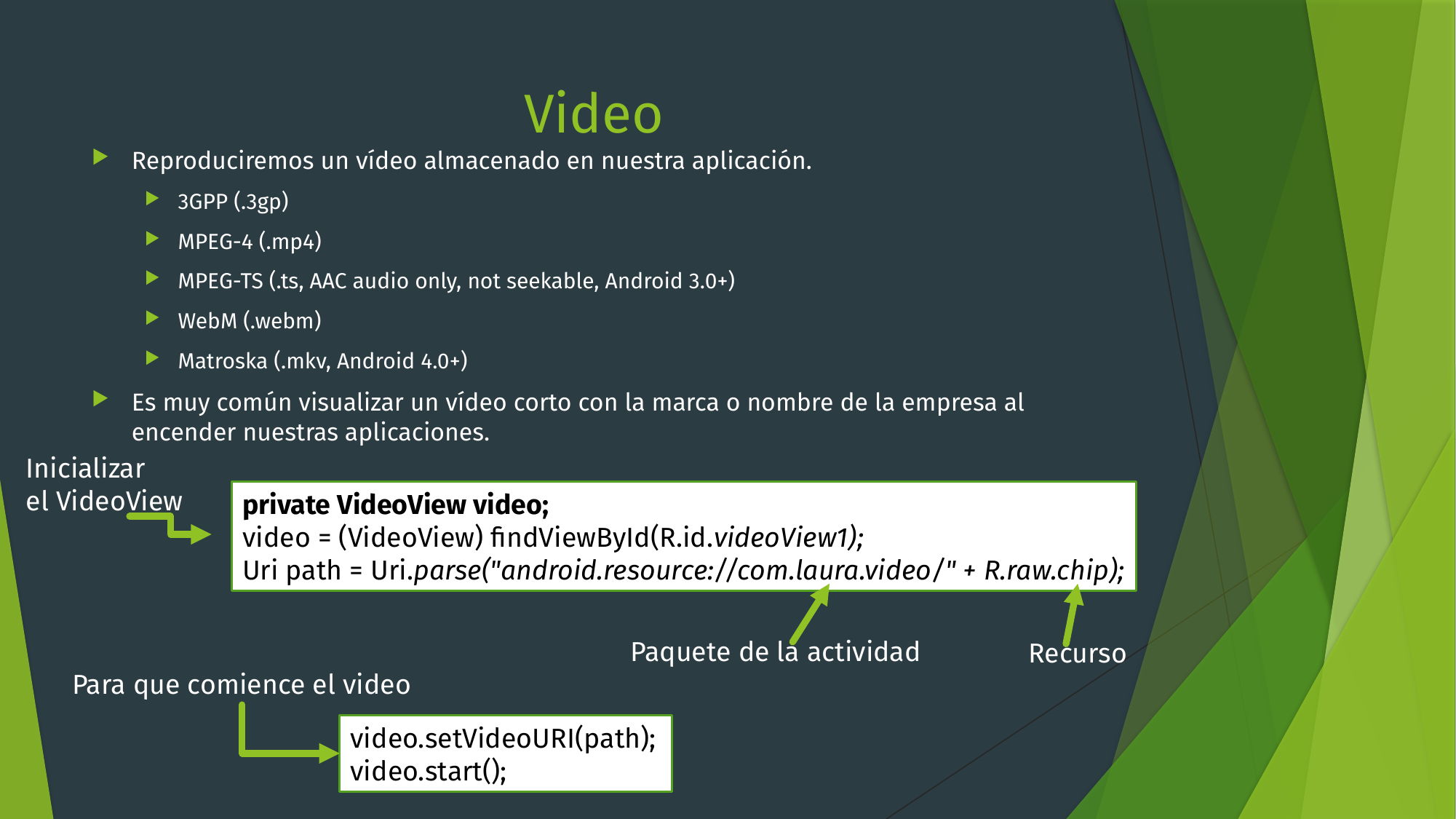

# Video
Reproduciremos un vídeo almacenado en nuestra aplicación.
3GPP (.3gp)
MPEG-4 (.mp4)
MPEG-TS (.ts, AAC audio only, not seekable, Android 3.0+)
WebM (.webm)
Matroska (.mkv, Android 4.0+)
Es muy común visualizar un vídeo corto con la marca o nombre de la empresa al encender nuestras aplicaciones.

Inicializar
el VideoView
private VideoView video;
video = (VideoView) findViewById(R.id.videoView1);
Uri path = Uri.parse("android.resource://com.laura.video/" + R.raw.chip);
Paquete de la actividad
Recurso
Para que comience el video
video.setVideoURI(path);
video.start();